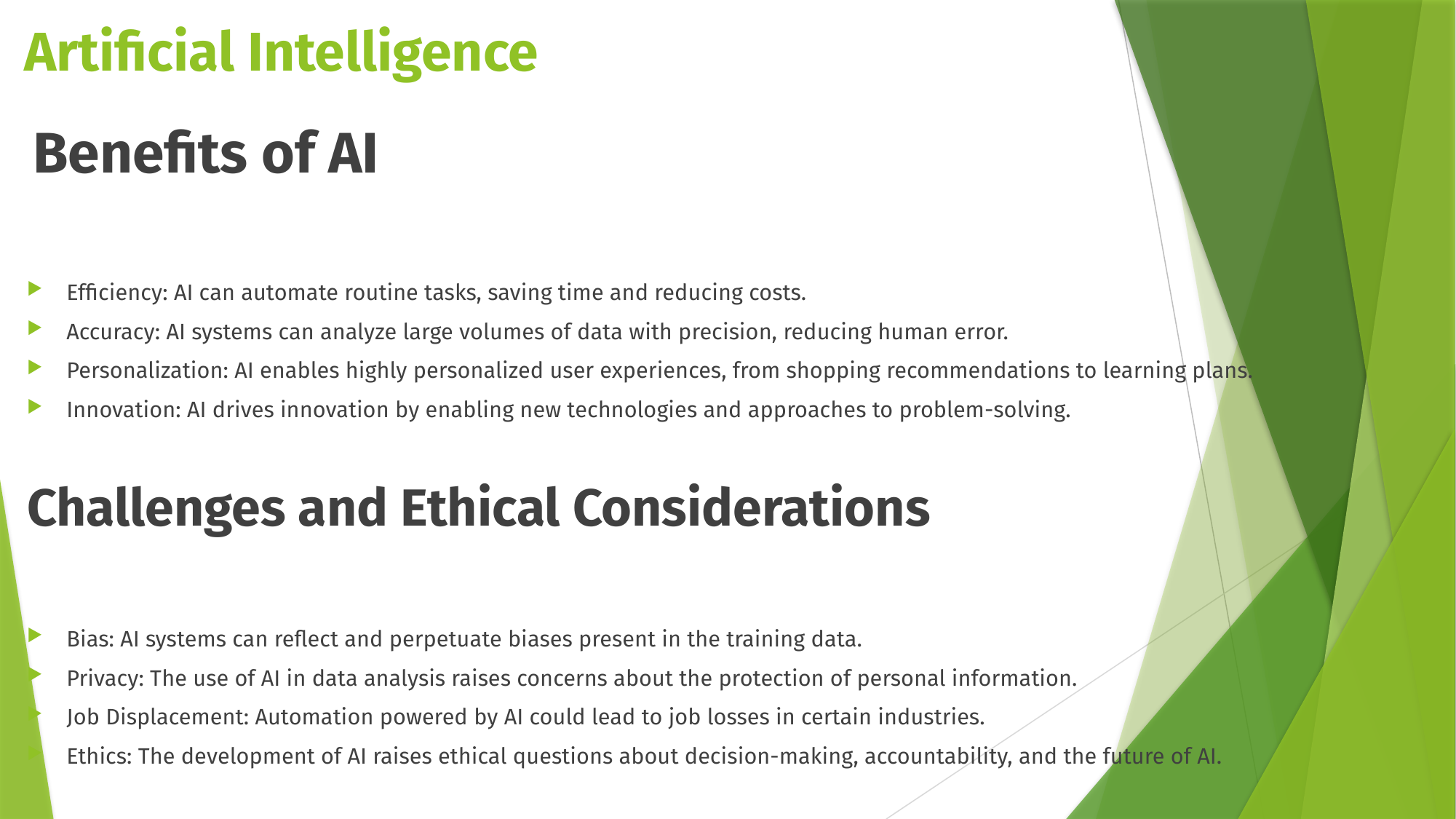

# Artificial Intelligence
 Benefits of AI

Efficiency: AI can automate routine tasks, saving time and reducing costs.
Accuracy: AI systems can analyze large volumes of data with precision, reducing human error.
Personalization: AI enables highly personalized user experiences, from shopping recommendations to learning plans.
Innovation: AI drives innovation by enabling new technologies and approaches to problem-solving.

Challenges and Ethical Considerations

Bias: AI systems can reflect and perpetuate biases present in the training data.
Privacy: The use of AI in data analysis raises concerns about the protection of personal information.
Job Displacement: Automation powered by AI could lead to job losses in certain industries.
Ethics: The development of AI raises ethical questions about decision-making, accountability, and the future of AI.